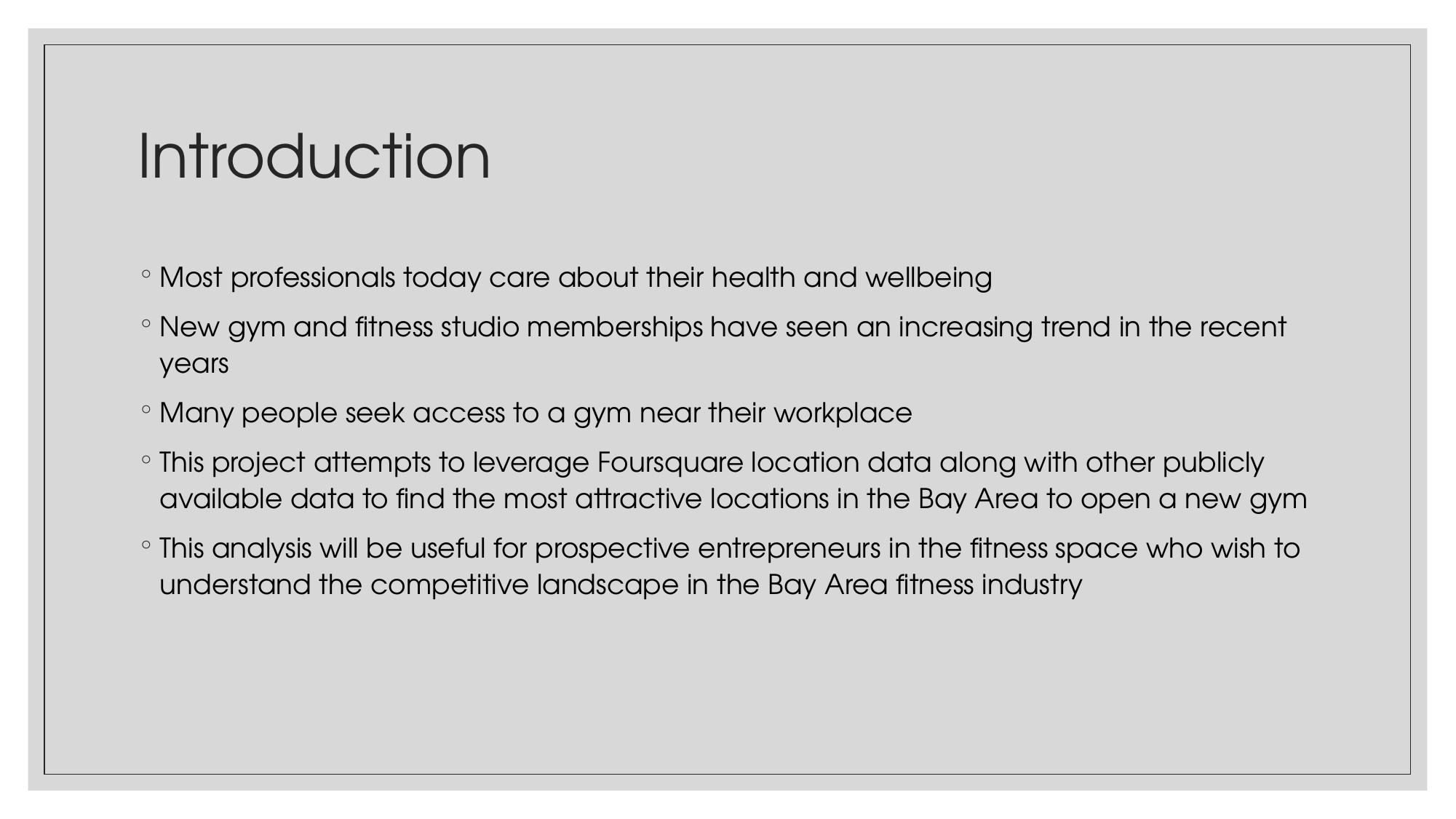

# Introduction
Most professionals today care about their health and wellbeing
New gym and fitness studio memberships have seen an increasing trend in the recent years
Many people seek access to a gym near their workplace
This project attempts to leverage Foursquare location data along with other publicly available data to find the most attractive locations in the Bay Area to open a new gym
This analysis will be useful for prospective entrepreneurs in the fitness space who wish to understand the competitive landscape in the Bay Area fitness industry